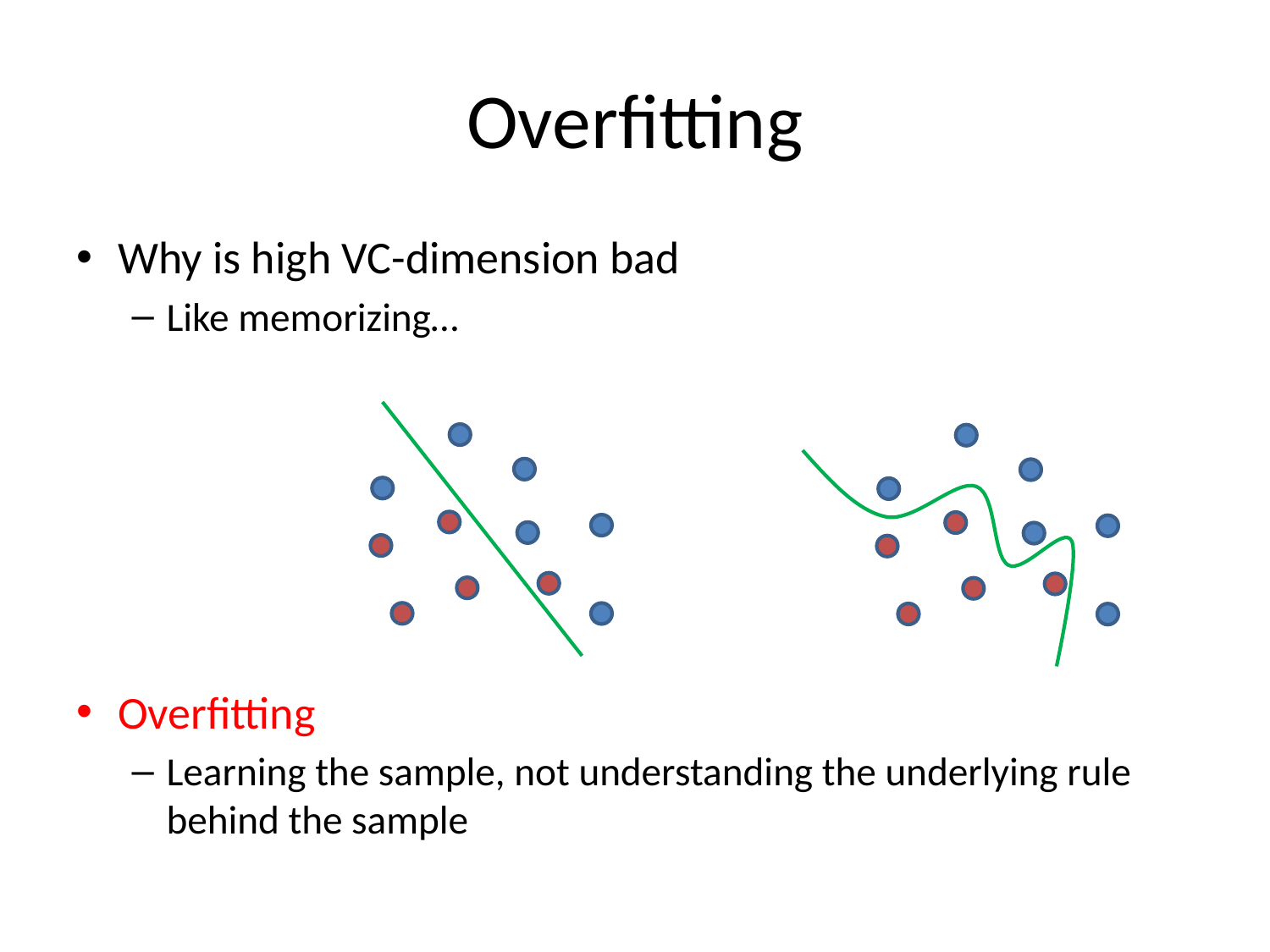

# Overfitting
Why is high VC-dimension bad
Like memorizing…

Overfitting
Learning the sample, not understanding the underlying rule behind the sample